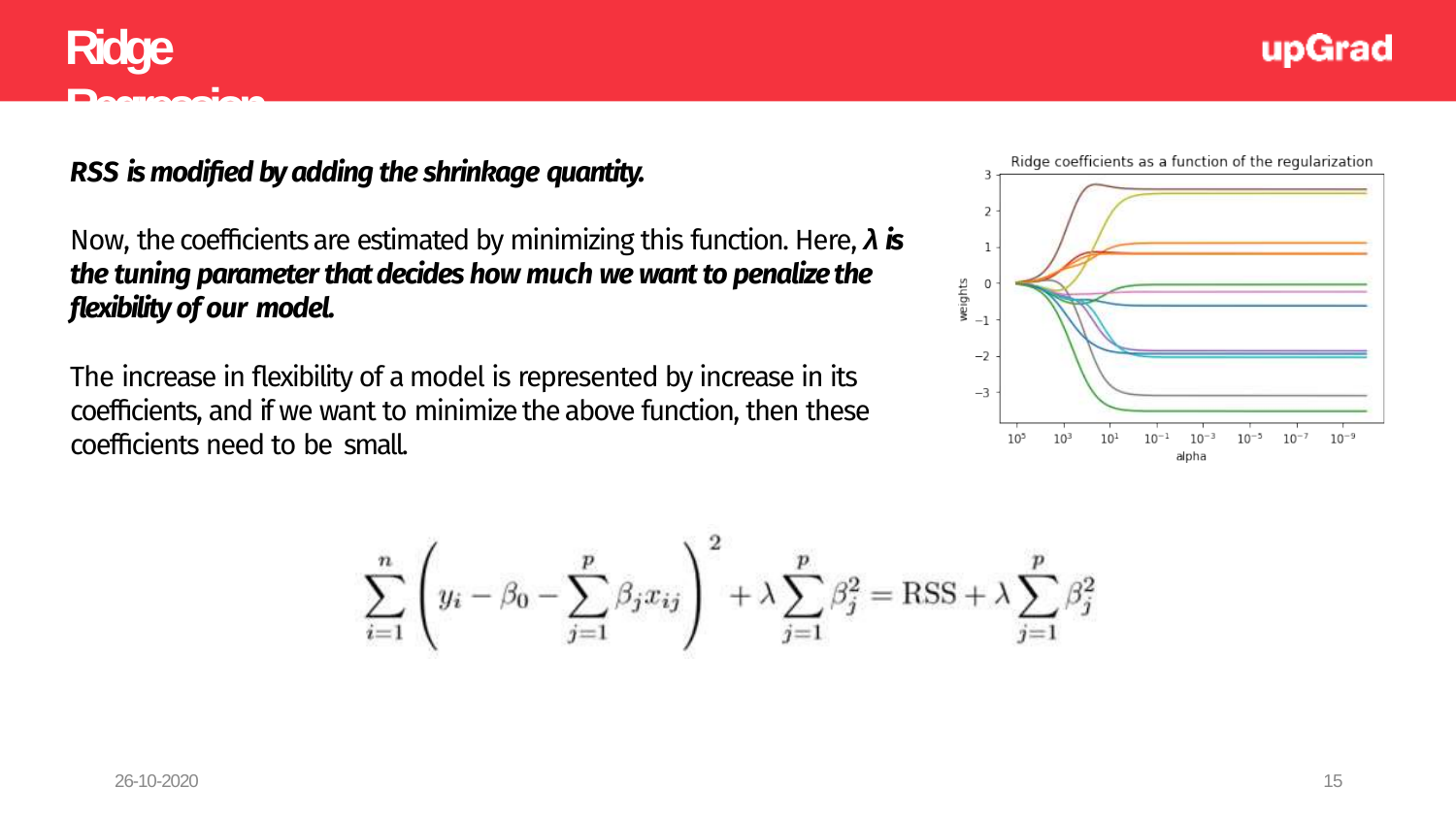

# Ridge Regression
RSS is modified by adding the shrinkage quantity.

Now, the coefficients are estimated by minimizing this function. Here, λ is  the tuning parameter that decides how much we want to penalize the  flexibility of our model.

The increase in flexibility of a model is represented by increase in its  coefficients, and if we want to minimize the above function, then these  coefficients need to be small.

26-10-2020
15